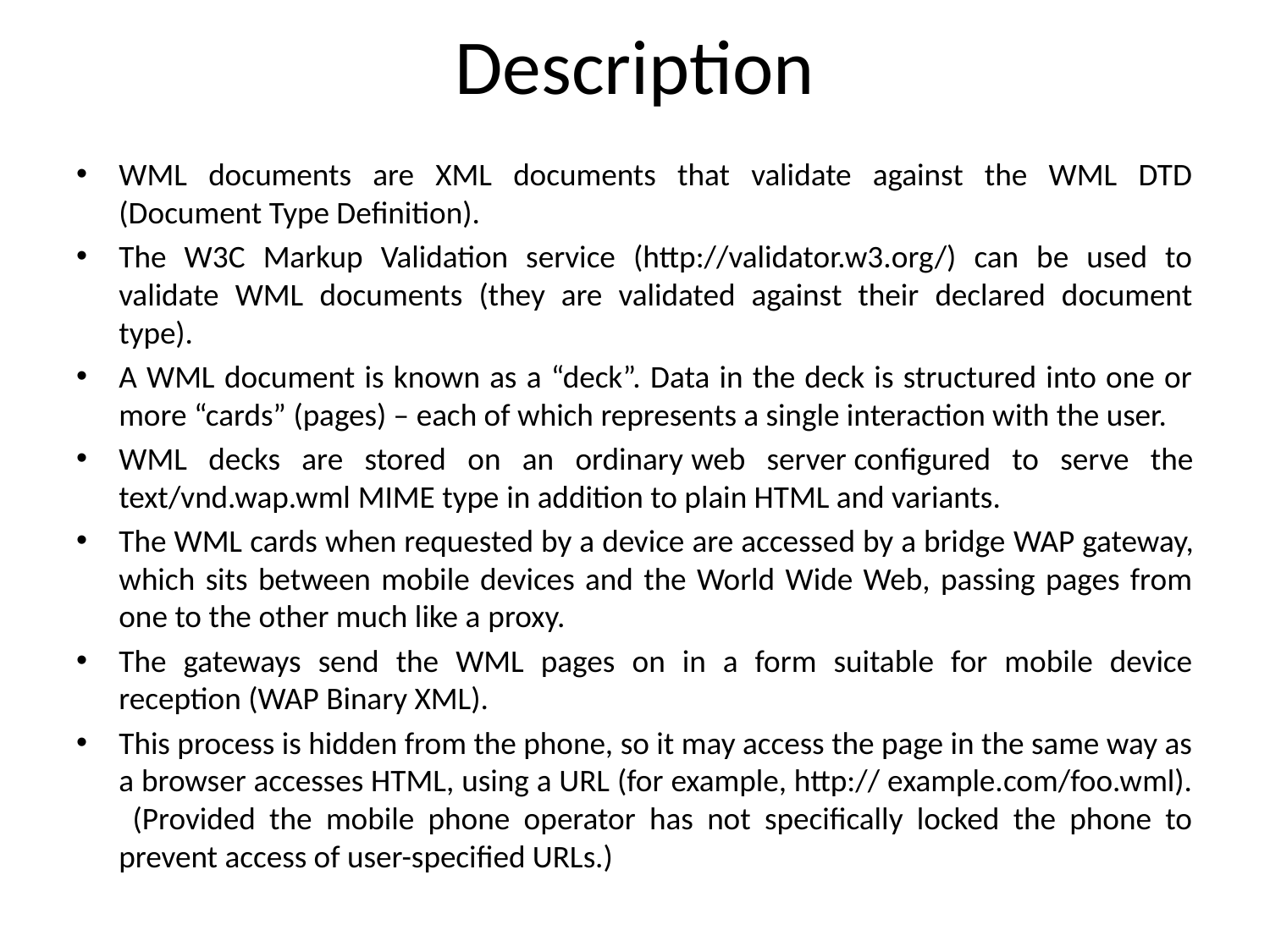

# Description
WML documents are XML documents that validate against the WML DTD (Document Type Definition).
The W3C Markup Validation service (http://validator.w3.org/) can be used to validate WML documents (they are validated against their declared document type).
A WML document is known as a “deck”. Data in the deck is structured into one or more “cards” (pages) – each of which represents a single interaction with the user.
WML decks are stored on an ordinary web server configured to serve the text/vnd.wap.wml MIME type in addition to plain HTML and variants.
The WML cards when requested by a device are accessed by a bridge WAP gateway, which sits between mobile devices and the World Wide Web, passing pages from one to the other much like a proxy.
The gateways send the WML pages on in a form suitable for mobile device reception (WAP Binary XML).
This process is hidden from the phone, so it may access the page in the same way as a browser accesses HTML, using a URL (for example, http:// example.com/foo.wml).  (Provided the mobile phone operator has not specifically locked the phone to prevent access of user-specified URLs.)